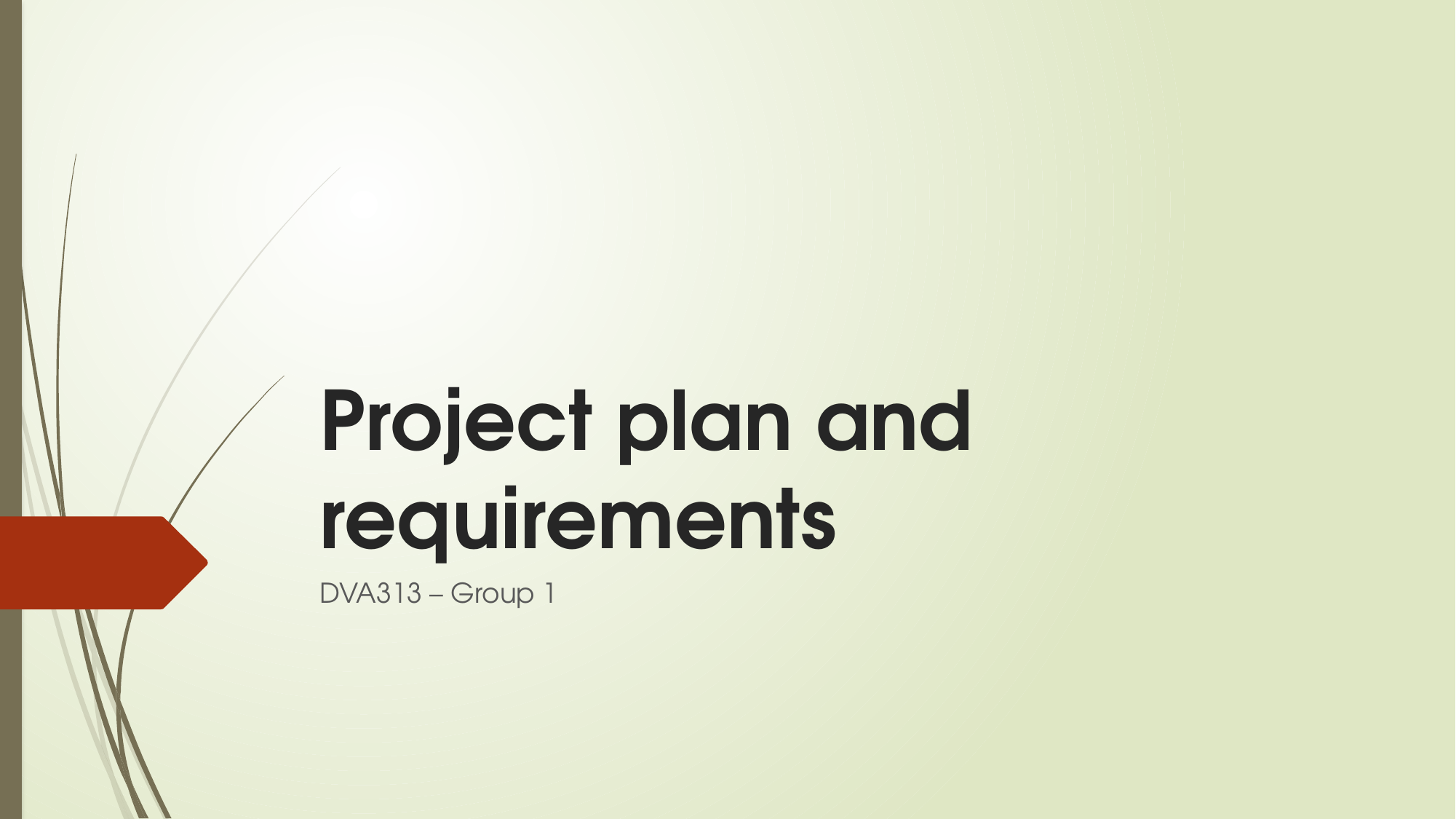

# Project plan and requirements
DVA313 – Group 1